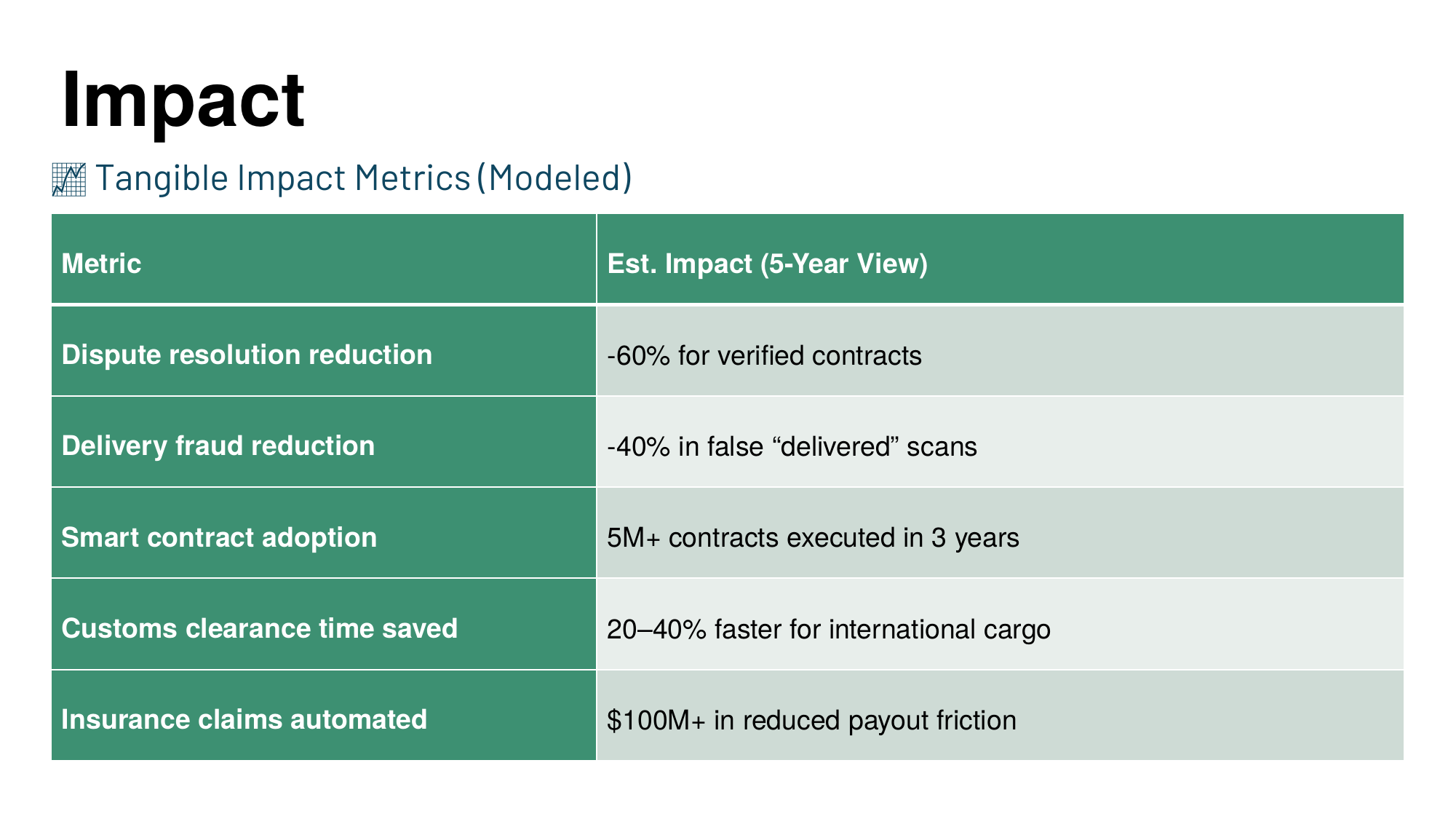

# Impact
📈 Tangible Impact Metrics (Modeled)

| Metric | Est. Impact (5-Year View) |
| --- | --- |
| Dispute resolution reduction | -60% for verified contracts |
| Delivery fraud reduction | -40% in false “delivered” scans |
| Smart contract adoption | 5M+ contracts executed in 3 years |
| Customs clearance time saved | 20–40% faster for international cargo |
| Insurance claims automated | $100M+ in reduced payout friction |